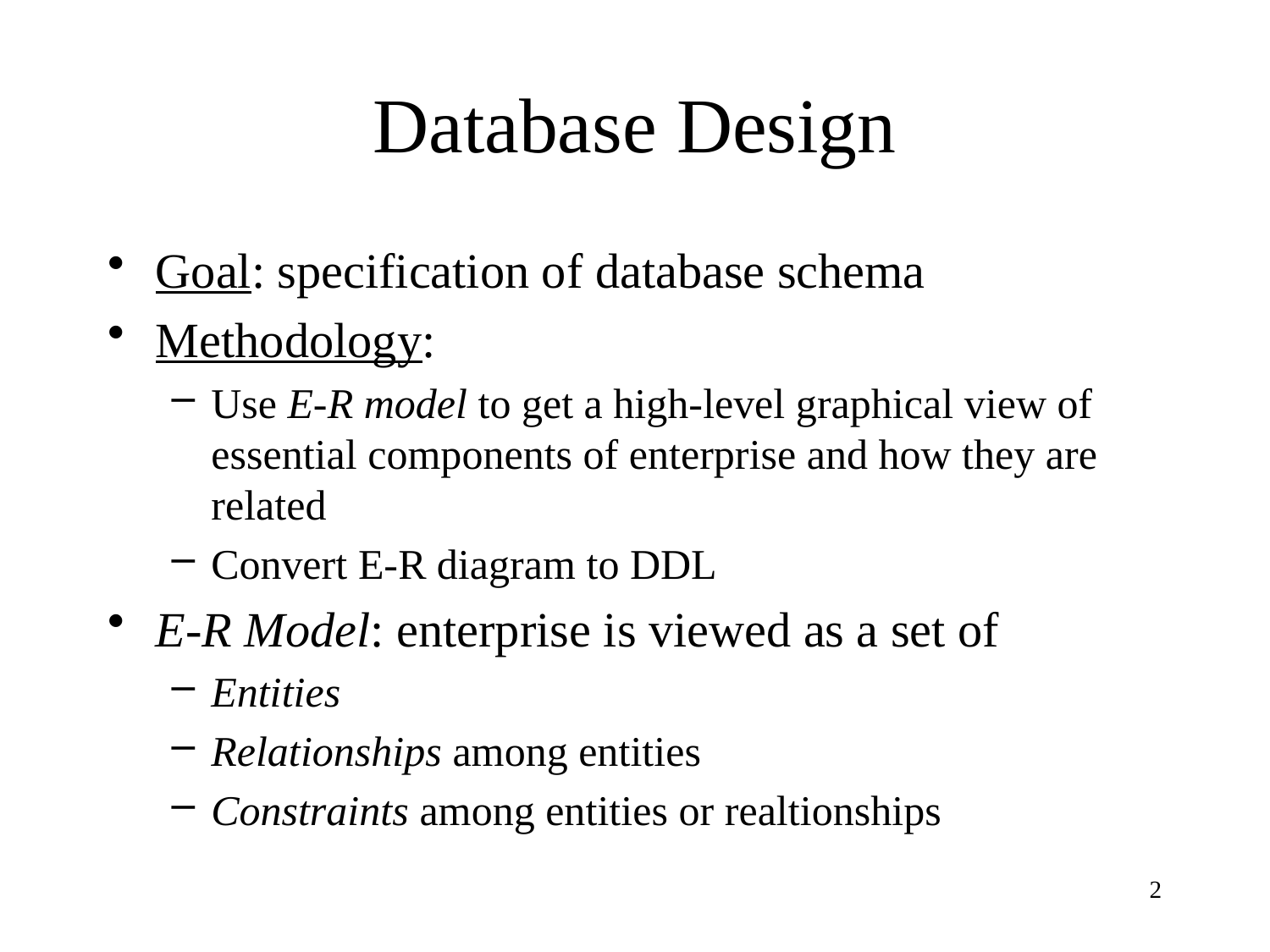

# Database Design
Goal: specification of database schema
Methodology:
Use E-R model to get a high-level graphical view of essential components of enterprise and how they are related
Convert E-R diagram to DDL
E-R Model: enterprise is viewed as a set of
Entities
Relationships among entities
Constraints among entities or realtionships
2